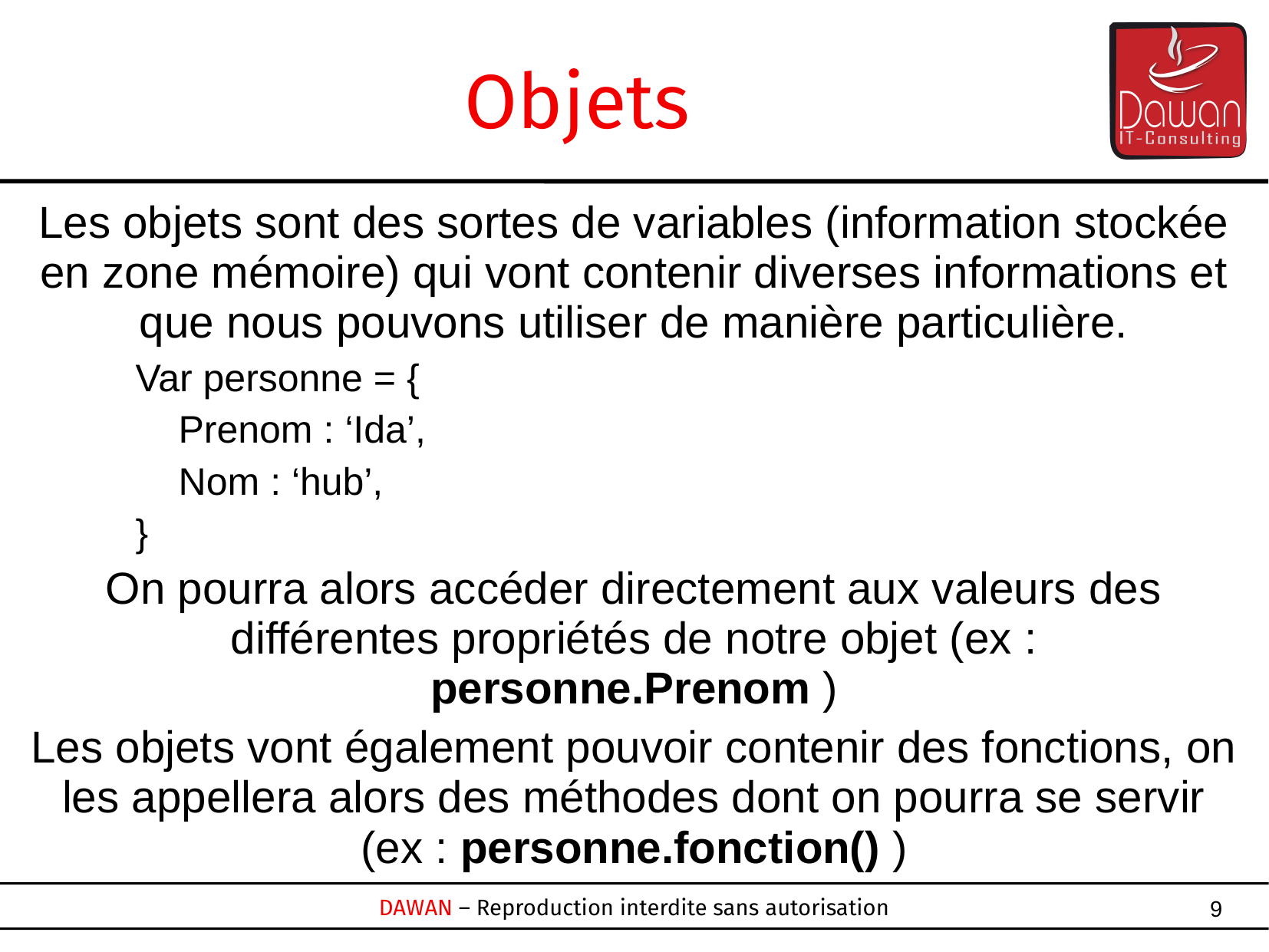

Objets
Les objets sont des sortes de variables (information stockée en zone mémoire) qui vont contenir diverses informations et que nous pouvons utiliser de manière particulière.
Var personne = {
    Prenom : ‘Ida’,
    Nom : ‘hub’,
}
On pourra alors accéder directement aux valeurs des différentes propriétés de notre objet (ex : personne.Prenom )
Les objets vont également pouvoir contenir des fonctions, on les appellera alors des méthodes dont on pourra se servir (ex : personne.fonction() )
9